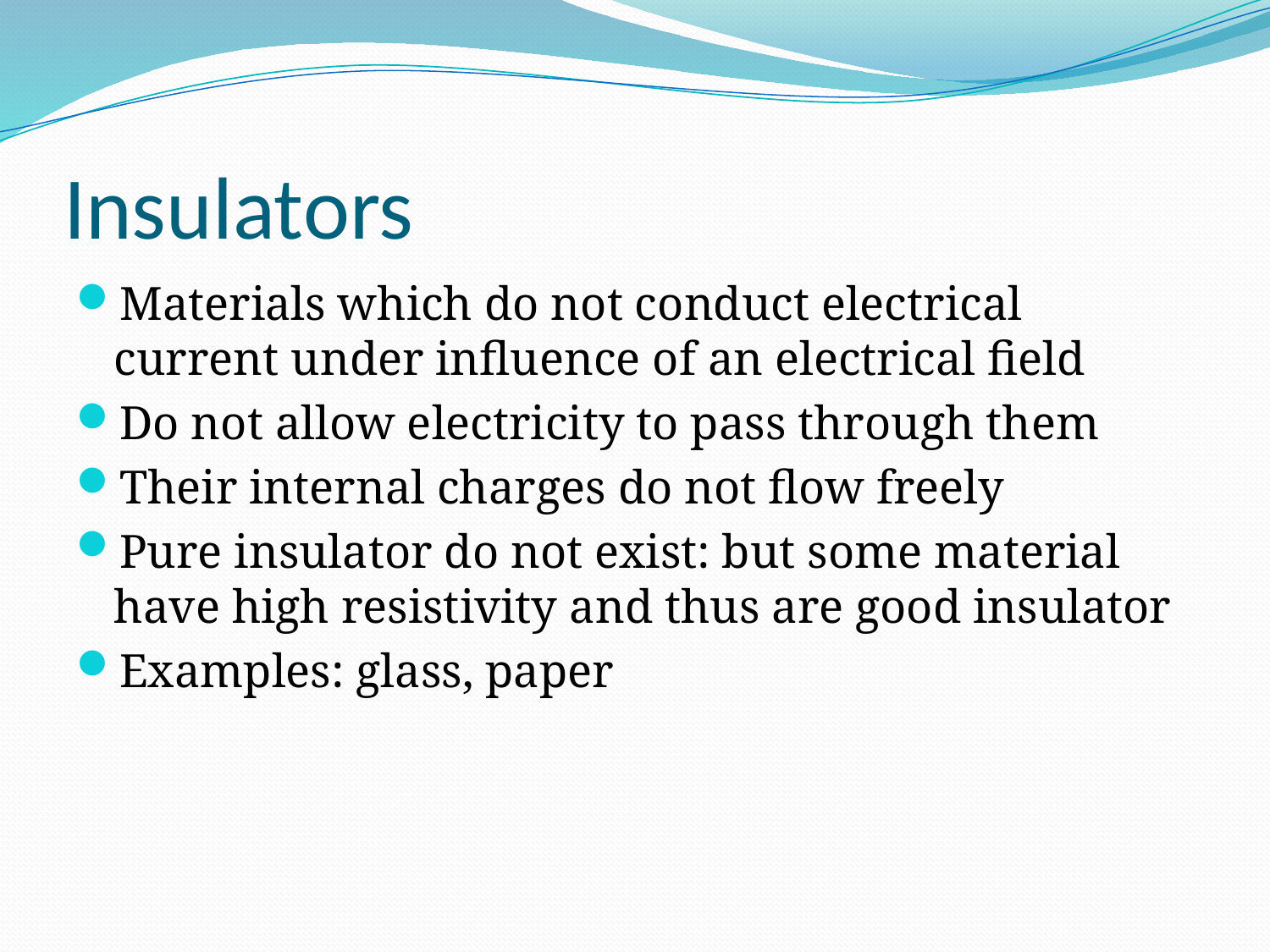

# Insulators
Materials which do not conduct electrical current under influence of an electrical field
Do not allow electricity to pass through them
Their internal charges do not flow freely
Pure insulator do not exist: but some material have high resistivity and thus are good insulator
Examples: glass, paper